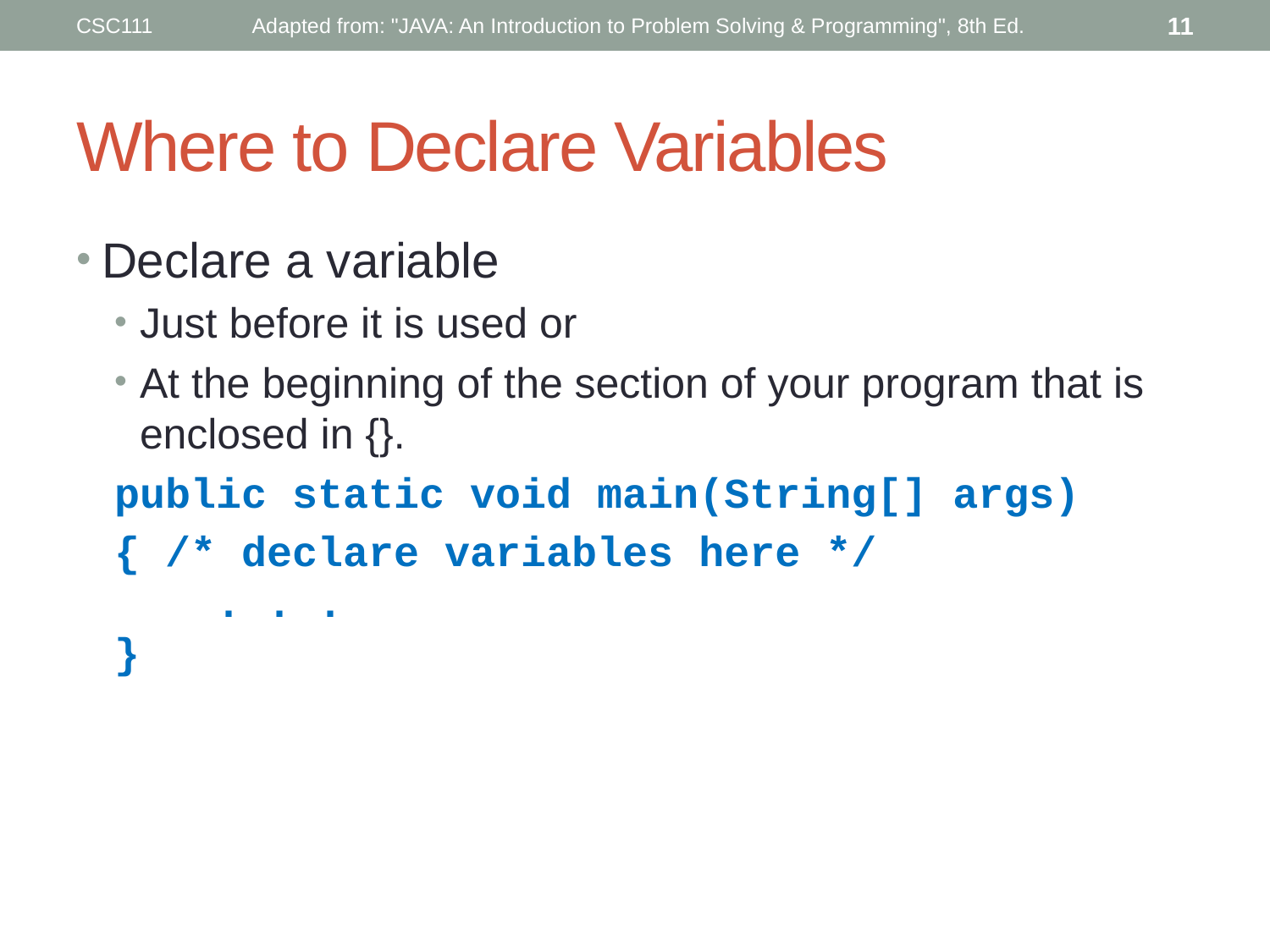

CSC111
Adapted from: "JAVA: An Introduction to Problem Solving & Programming", 8th Ed.
11
# Where to Declare Variables
Declare a variable
Just before it is used or
At the beginning of the section of your program that is enclosed in {}.
public static void main(String[] args)
{ /* declare variables here */
    . . .
}